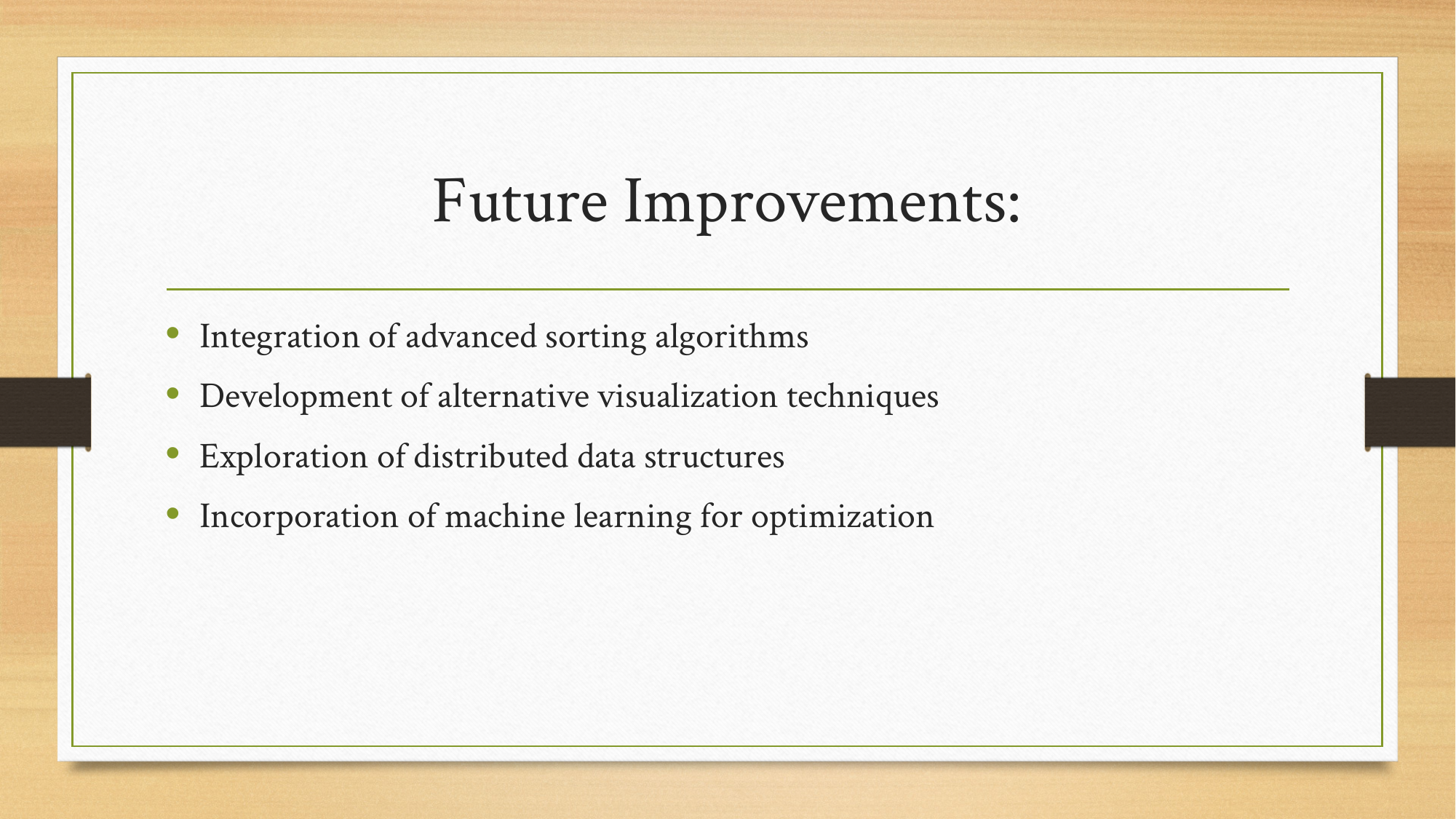

# Future Improvements:
Integration of advanced sorting algorithms
Development of alternative visualization techniques
Exploration of distributed data structures
Incorporation of machine learning for optimization